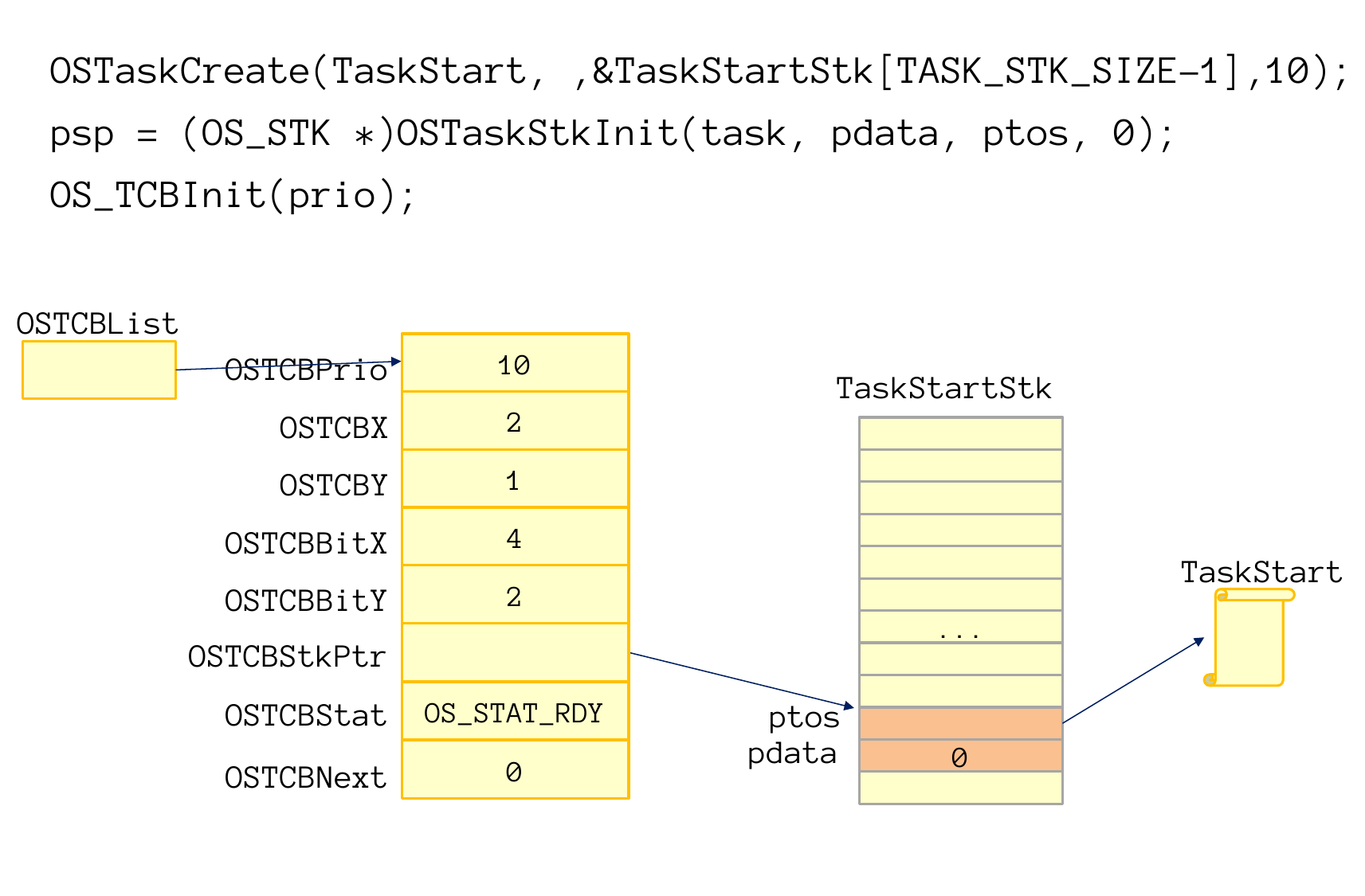

OSTaskCreate(TaskStart, ,&TaskStartStk[TASK_STK_SIZE-1],10);
psp = (OS_STK *)OSTaskStkInit(task, pdata, ptos, 0);
OS_TCBInit(prio);
OSTCBList
OSTCBPrio
10

TaskStartStk
OSTCBX
2

OSTCBY
1

OSTCBBitX
4

TaskStart

OSTCBBitY
2

...
OSTCBStkPtr

OSTCBStat

ptos
OS_STAT_RDY

pdata
OSTCBNext
0
0